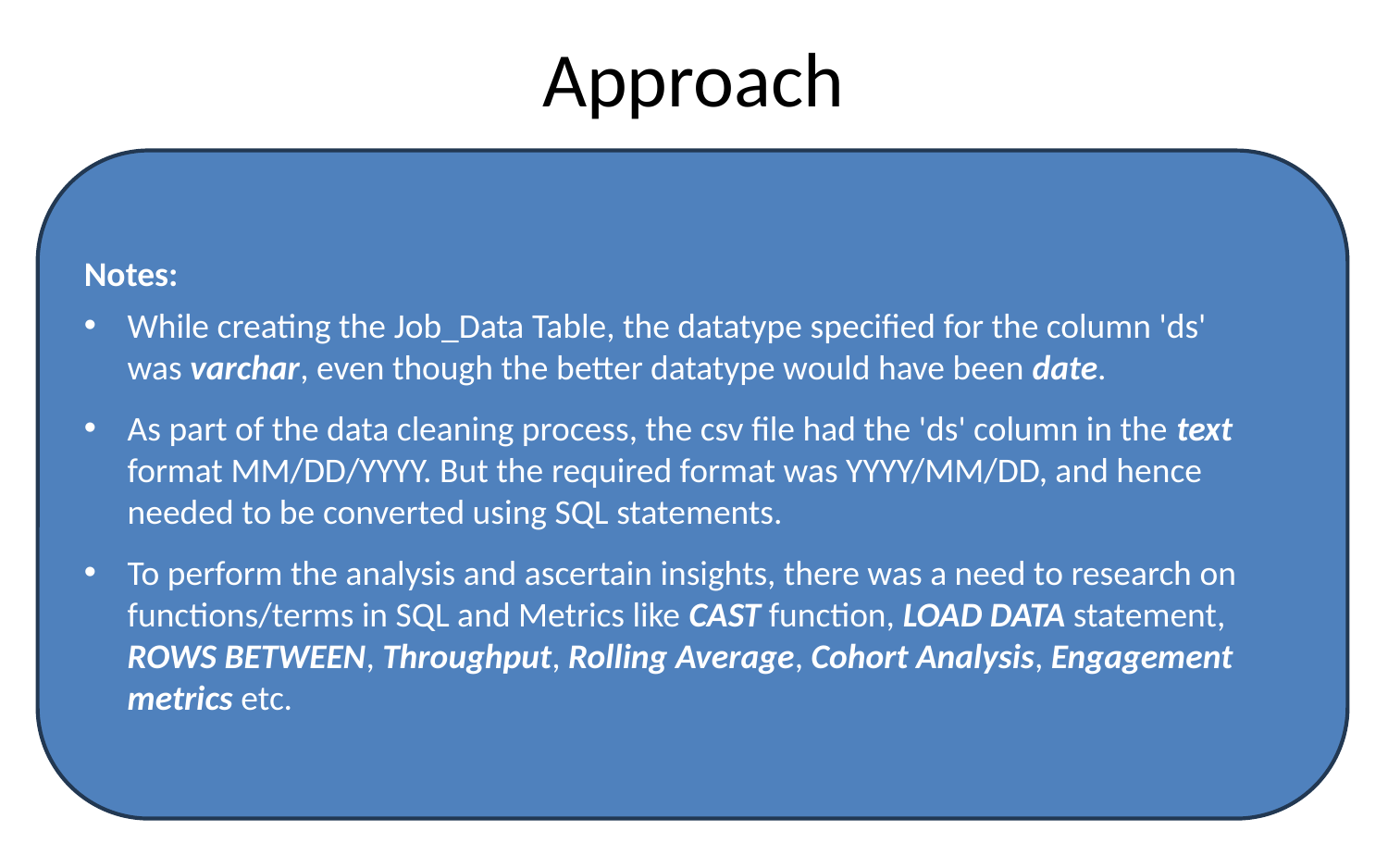

# Approach
Notes:
While creating the Job_Data Table, the datatype specified for the column 'ds' was varchar, even though the better datatype would have been date.
As part of the data cleaning process, the csv file had the 'ds' column in the text format MM/DD/YYYY. But the required format was YYYY/MM/DD, and hence needed to be converted using SQL statements.
To perform the analysis and ascertain insights, there was a need to research on functions/terms in SQL and Metrics like CAST function, LOAD DATA statement, ROWS BETWEEN, Throughput, Rolling Average, Cohort Analysis, Engagement metrics etc.